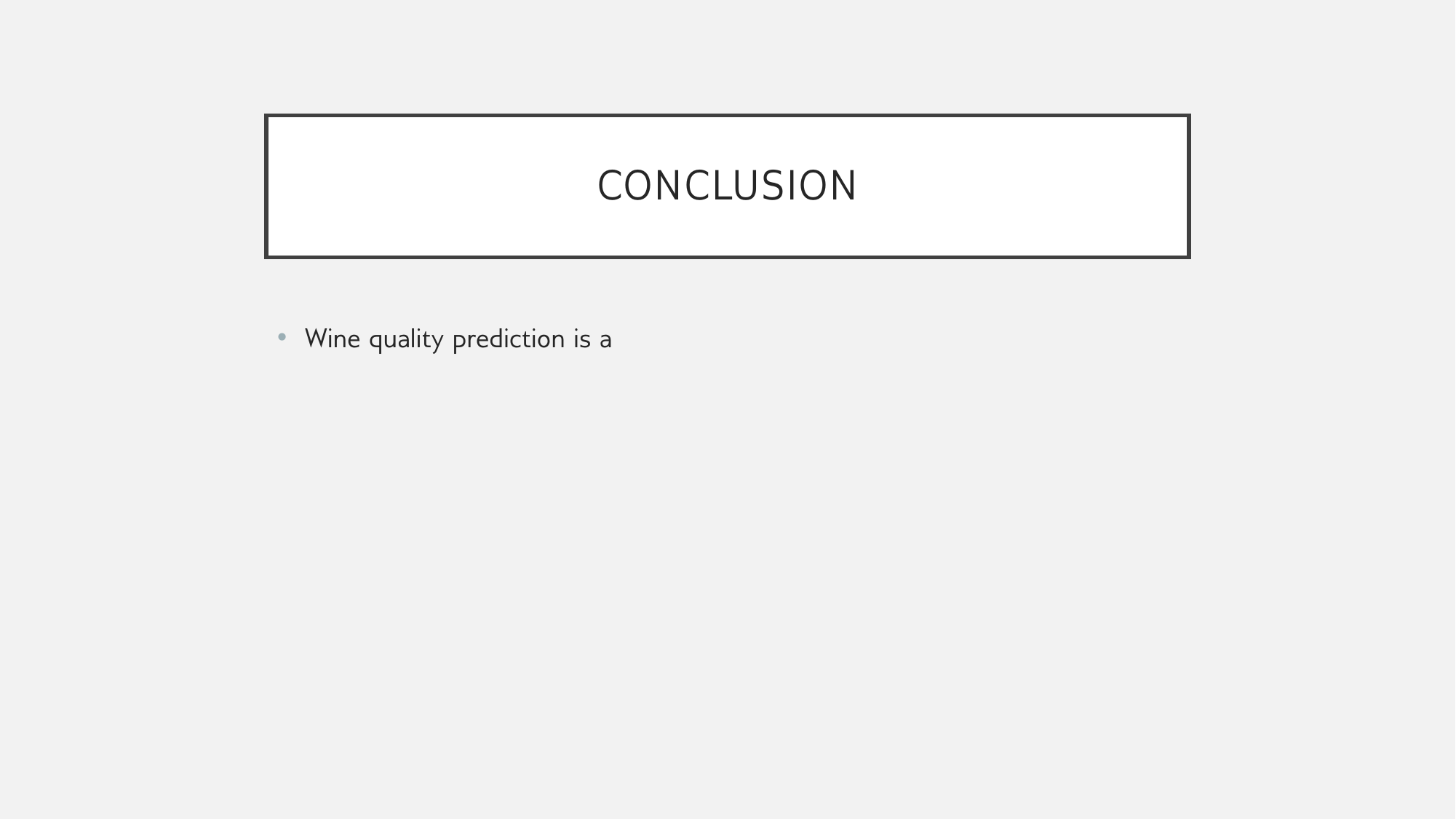

# Conclusion
Wine quality prediction is a